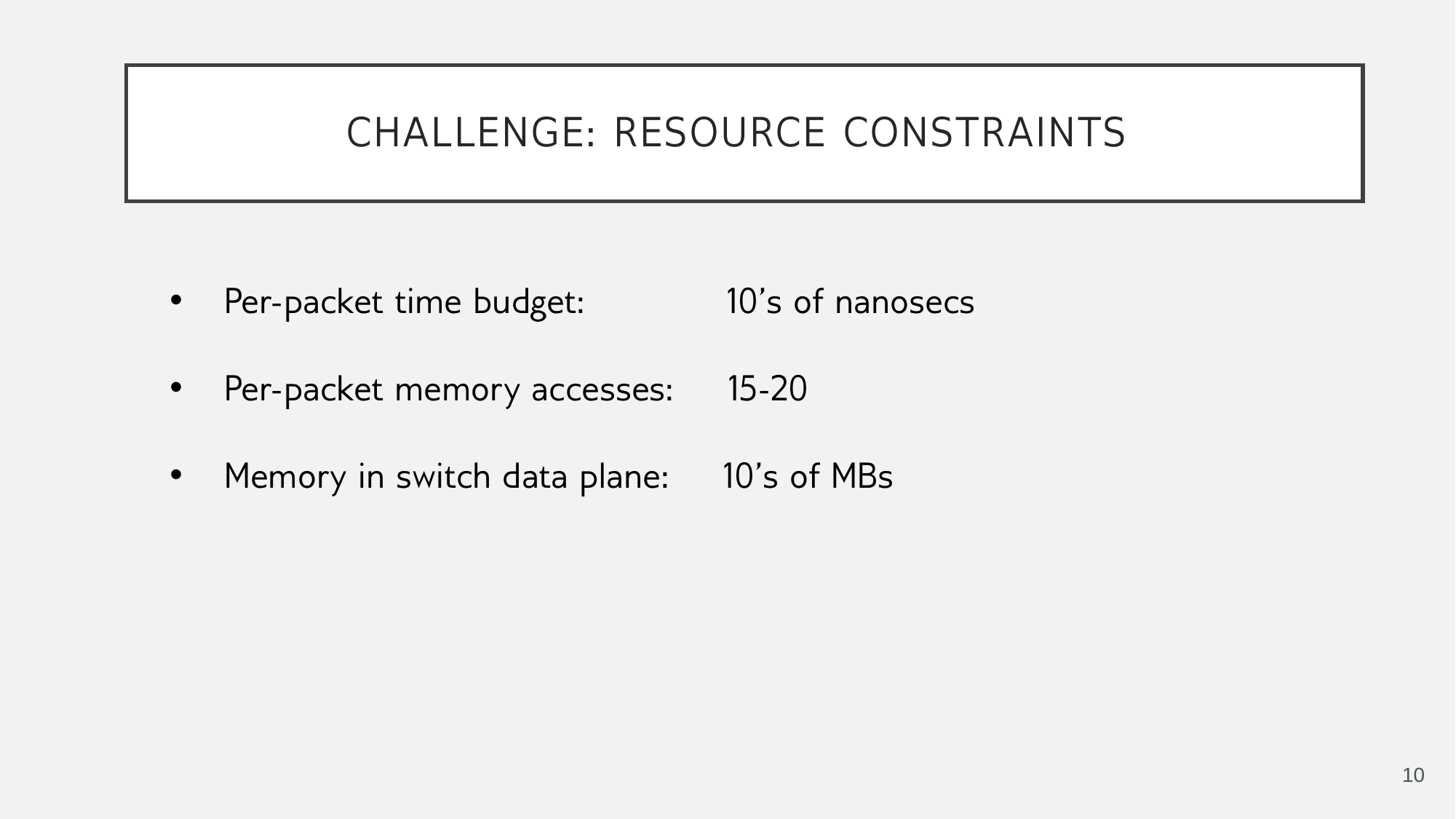

# Challenge: resource constraints
Per-packet time budget:             10’s of nanosecs

Per-packet memory accesses:     15-20

Memory in switch data plane:     10’s of MBs
10